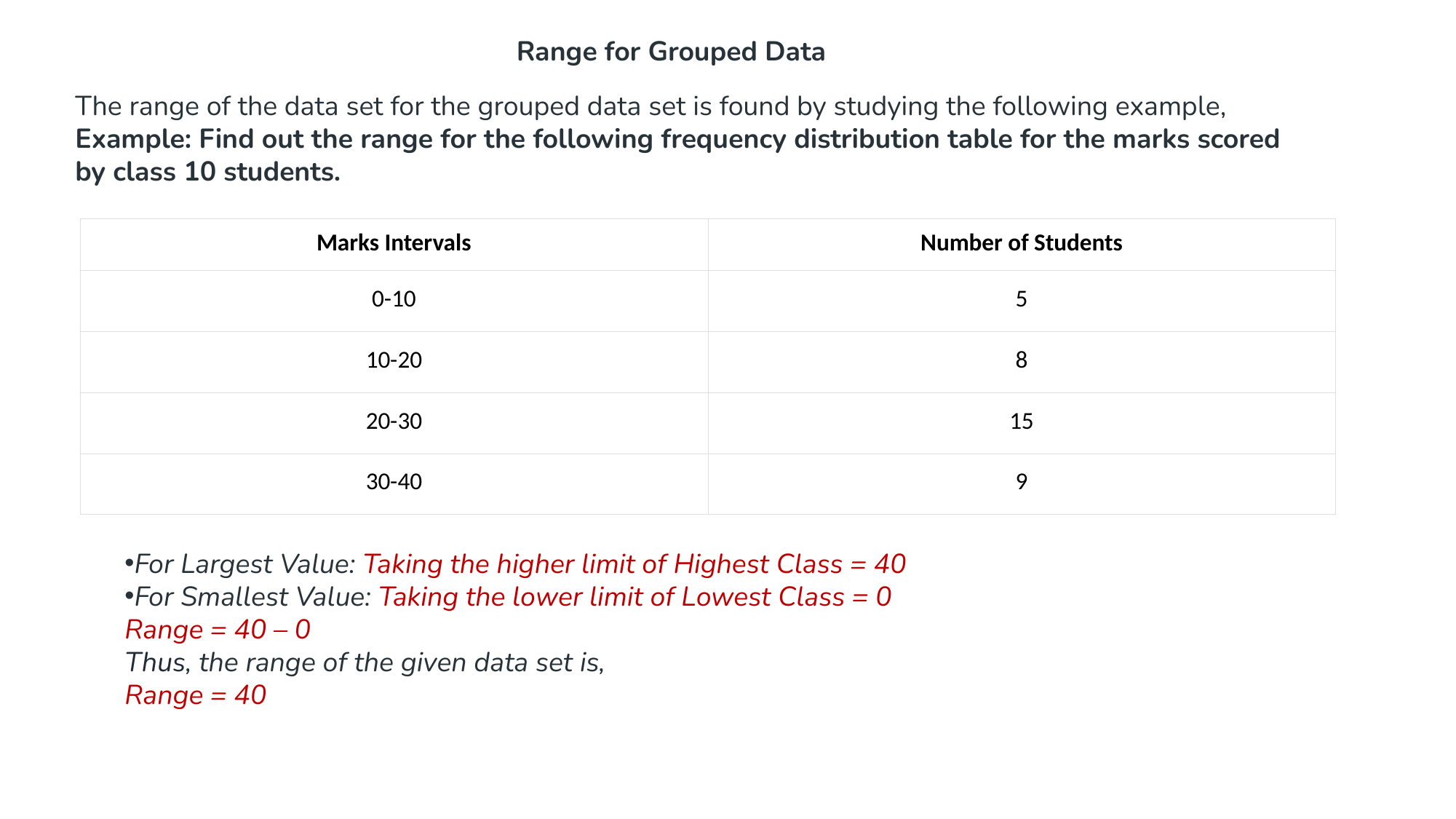

Range for Grouped Data
The range of the data set for the grouped data set is found by studying the following example,
Example: Find out the range for the following frequency distribution table for the marks scored by class 10 students.
| Marks Intervals | Number of Students |
| --- | --- |
| 0-10 | 5 |
| 10-20 | 8 |
| 20-30 | 15 |
| 30-40 | 9 |
For Largest Value: Taking the higher limit of Highest Class = 40
For Smallest Value: Taking the lower limit of Lowest Class = 0
Range = 40 – 0
Thus, the range of the given data set is,
Range = 40